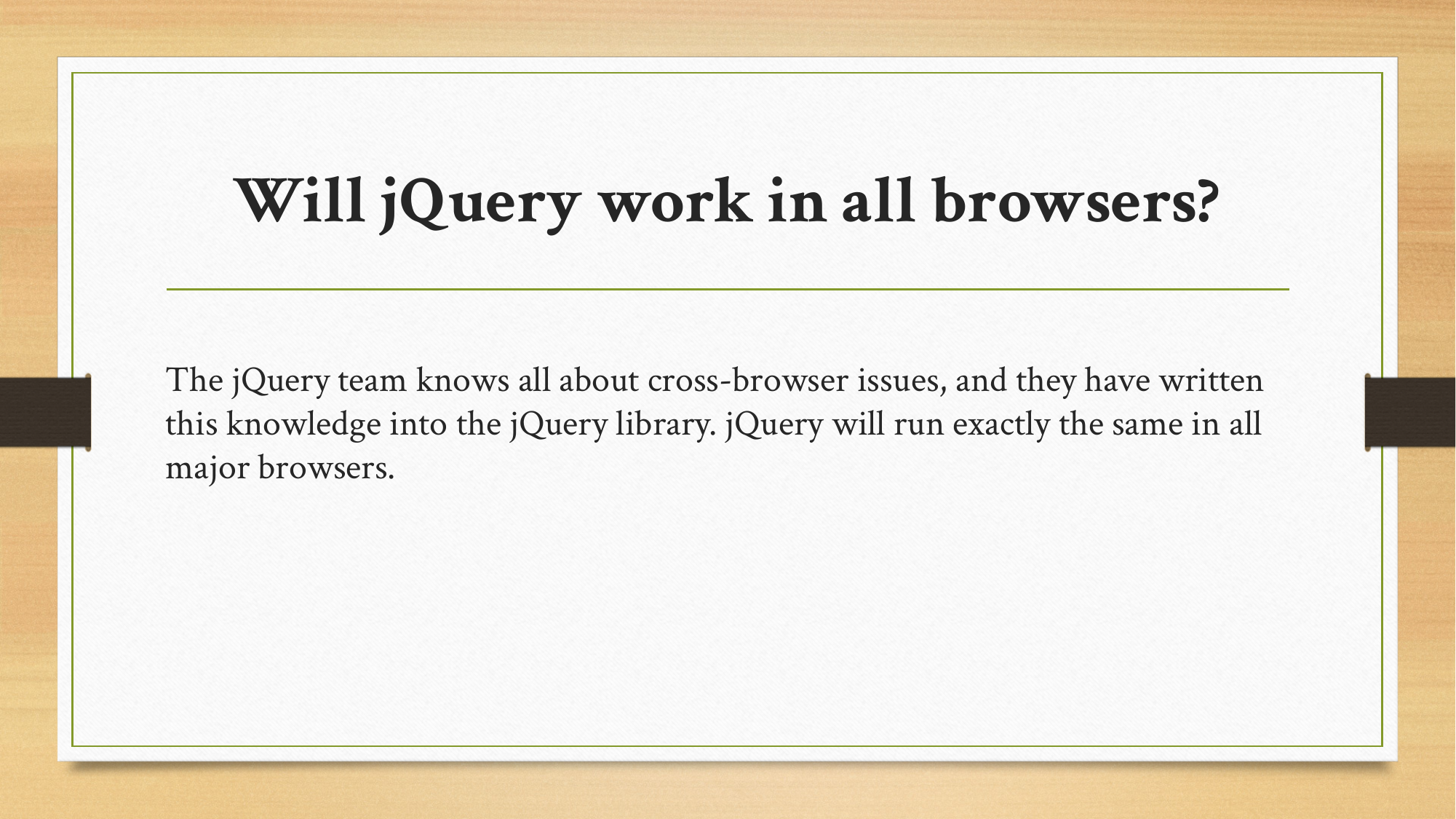

# Will jQuery work in all browsers?
The jQuery team knows all about cross-browser issues, and they have written this knowledge into the jQuery library. jQuery will run exactly the same in all major browsers.